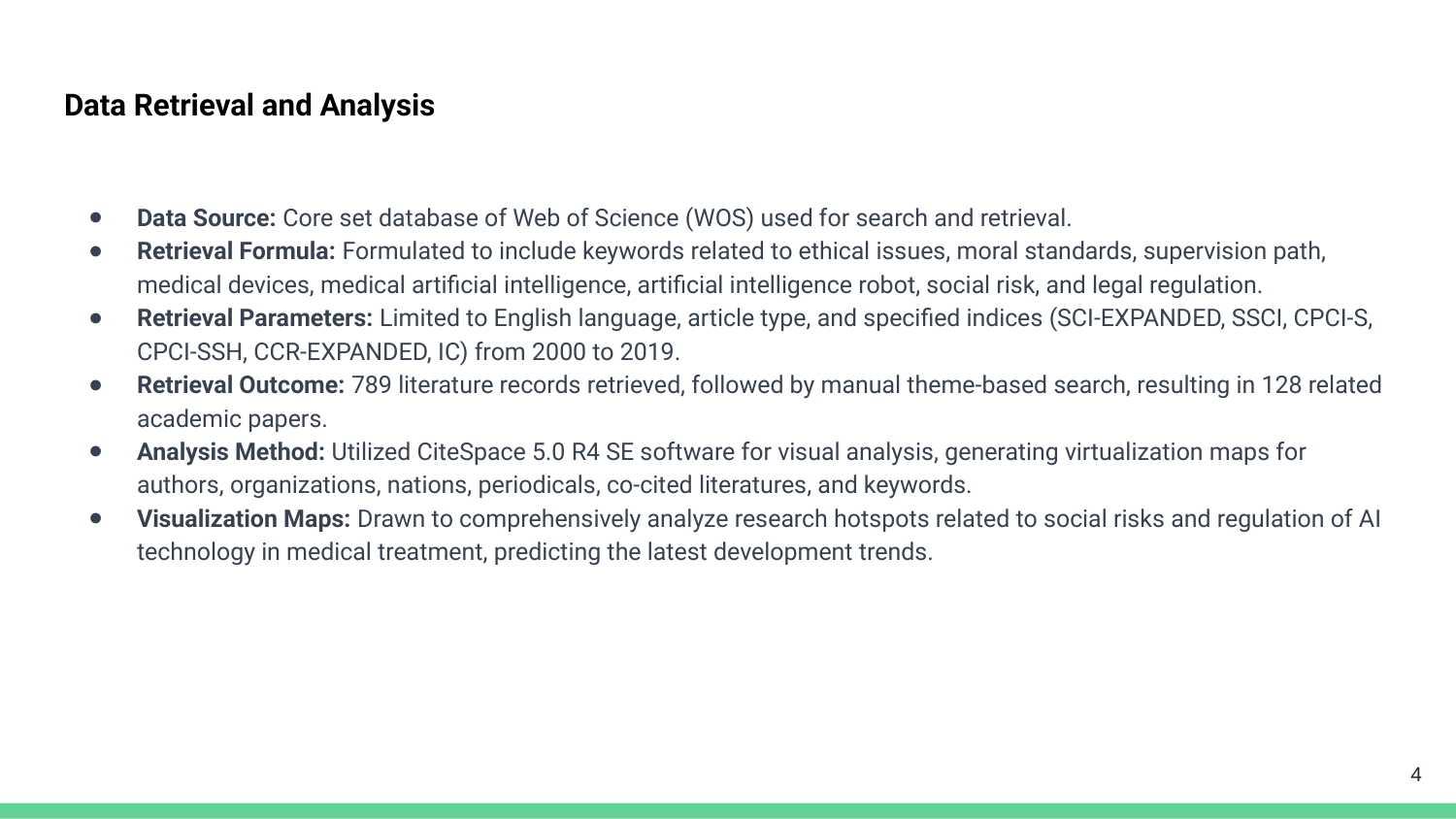

# Data Retrieval and Analysis
Data Source: Core set database of Web of Science (WOS) used for search and retrieval.
Retrieval Formula: Formulated to include keywords related to ethical issues, moral standards, supervision path, medical devices, medical artificial intelligence, artificial intelligence robot, social risk, and legal regulation.
Retrieval Parameters: Limited to English language, article type, and specified indices (SCI-EXPANDED, SSCI, CPCI-S, CPCI-SSH, CCR-EXPANDED, IC) from 2000 to 2019.
Retrieval Outcome: 789 literature records retrieved, followed by manual theme-based search, resulting in 128 related academic papers.
Analysis Method: Utilized CiteSpace 5.0 R4 SE software for visual analysis, generating virtualization maps for authors, organizations, nations, periodicals, co-cited literatures, and keywords.
Visualization Maps: Drawn to comprehensively analyze research hotspots related to social risks and regulation of AI technology in medical treatment, predicting the latest development trends.

4